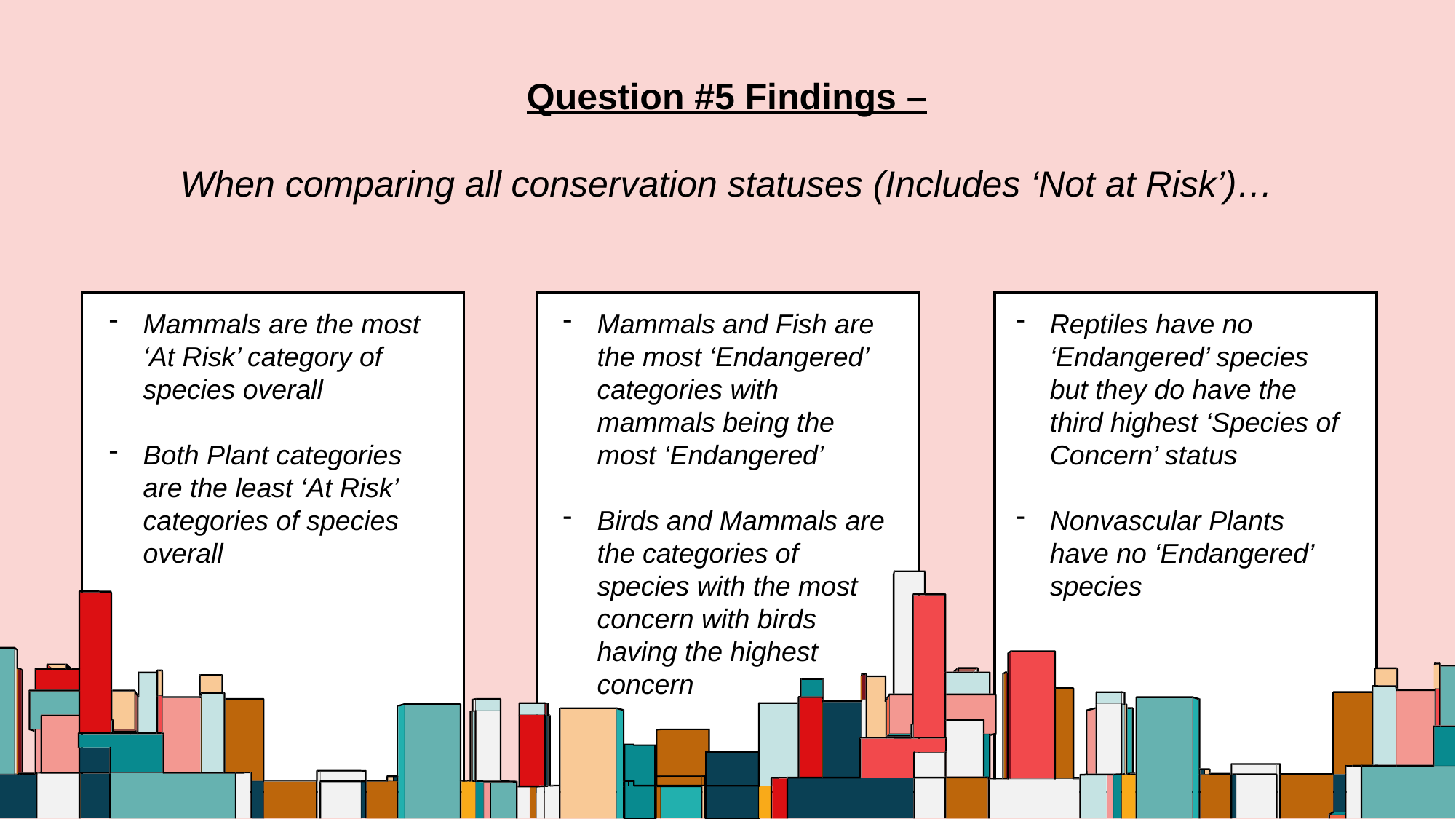

Question #5 Findings –

When comparing all conservation statuses (Includes ‘Not at Risk’)…
Mammals are the most ‘At Risk’ category of species overall

Both Plant categories are the least ‘At Risk’ categories of species overall
Mammals and Fish are the most ‘Endangered’ categories with mammals being the most ‘Endangered’

Birds and Mammals are the categories of species with the most concern with birds having the highest concern
Reptiles have no ‘Endangered’ species but they do have the third highest ‘Species of Concern’ status

Nonvascular Plants have no ‘Endangered’ species